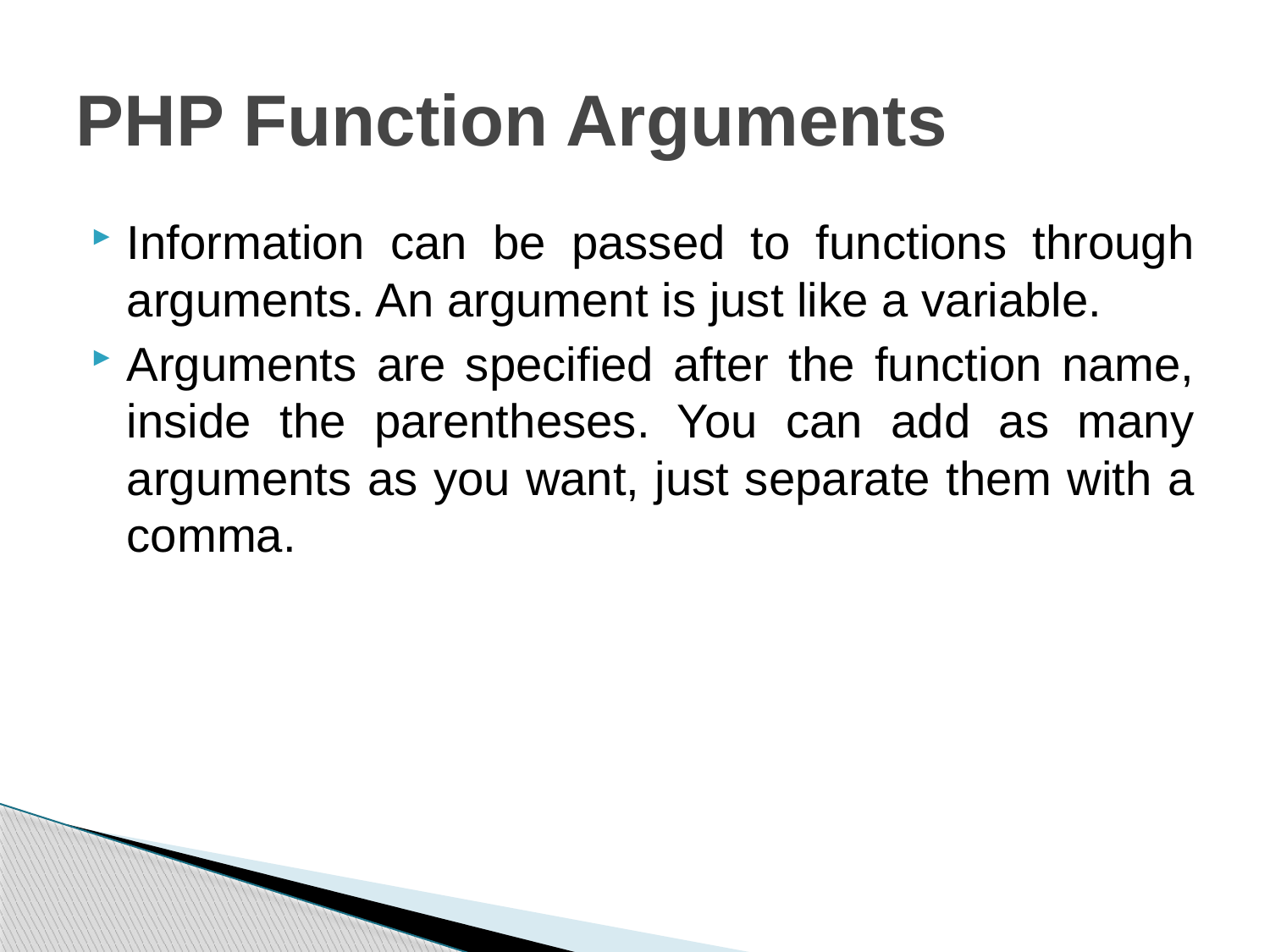

# PHP Function Arguments
Information can be passed to functions through arguments. An argument is just like a variable.
Arguments are specified after the function name, inside the parentheses. You can add as many arguments as you want, just separate them with a comma.